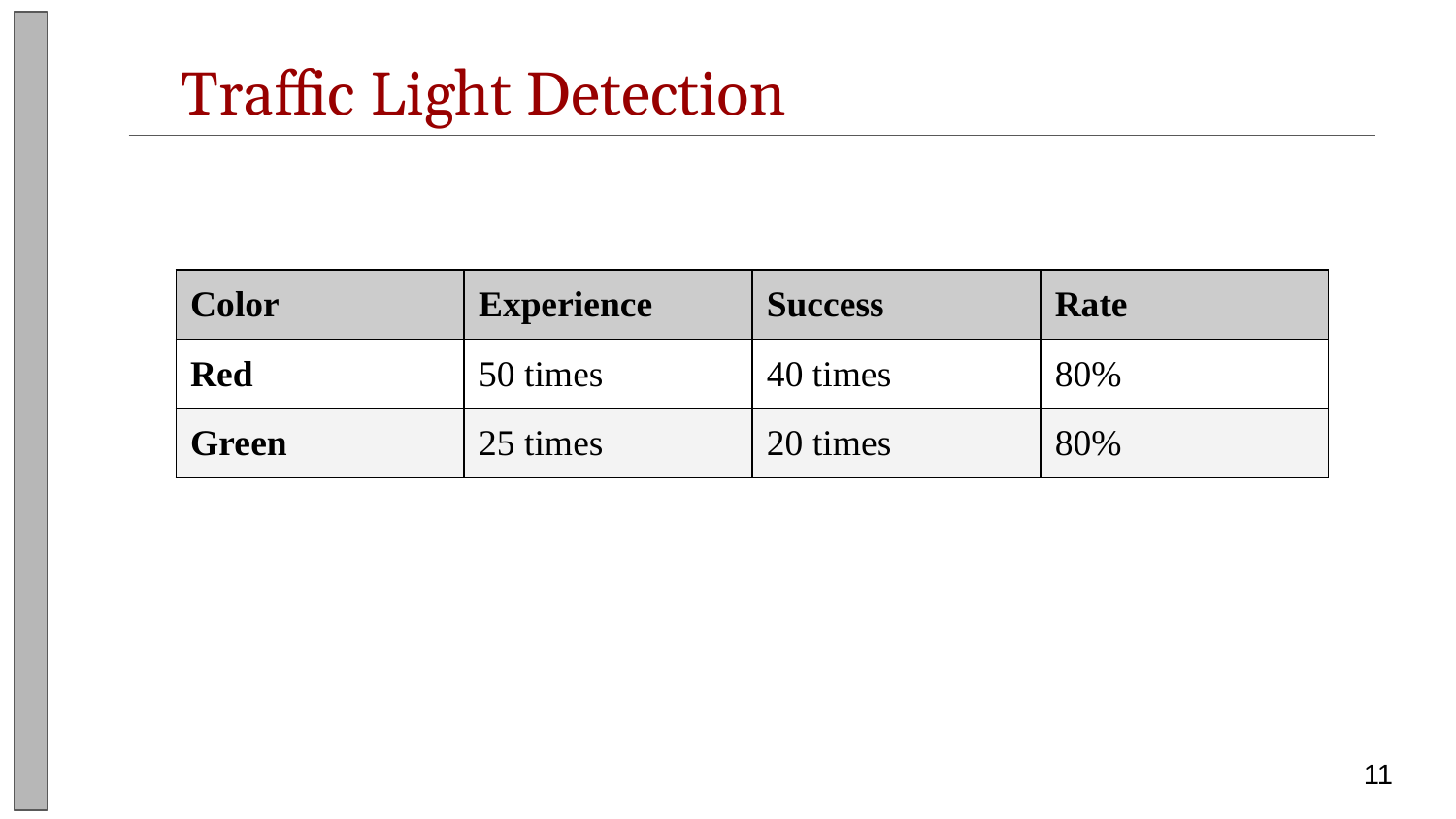

Traffic Light Detection
| Color | Experience | Success | Rate |
| --- | --- | --- | --- |
| Red | 50 times | 40 times | 80% |
| Green | 25 times | 20 times | 80% |
11